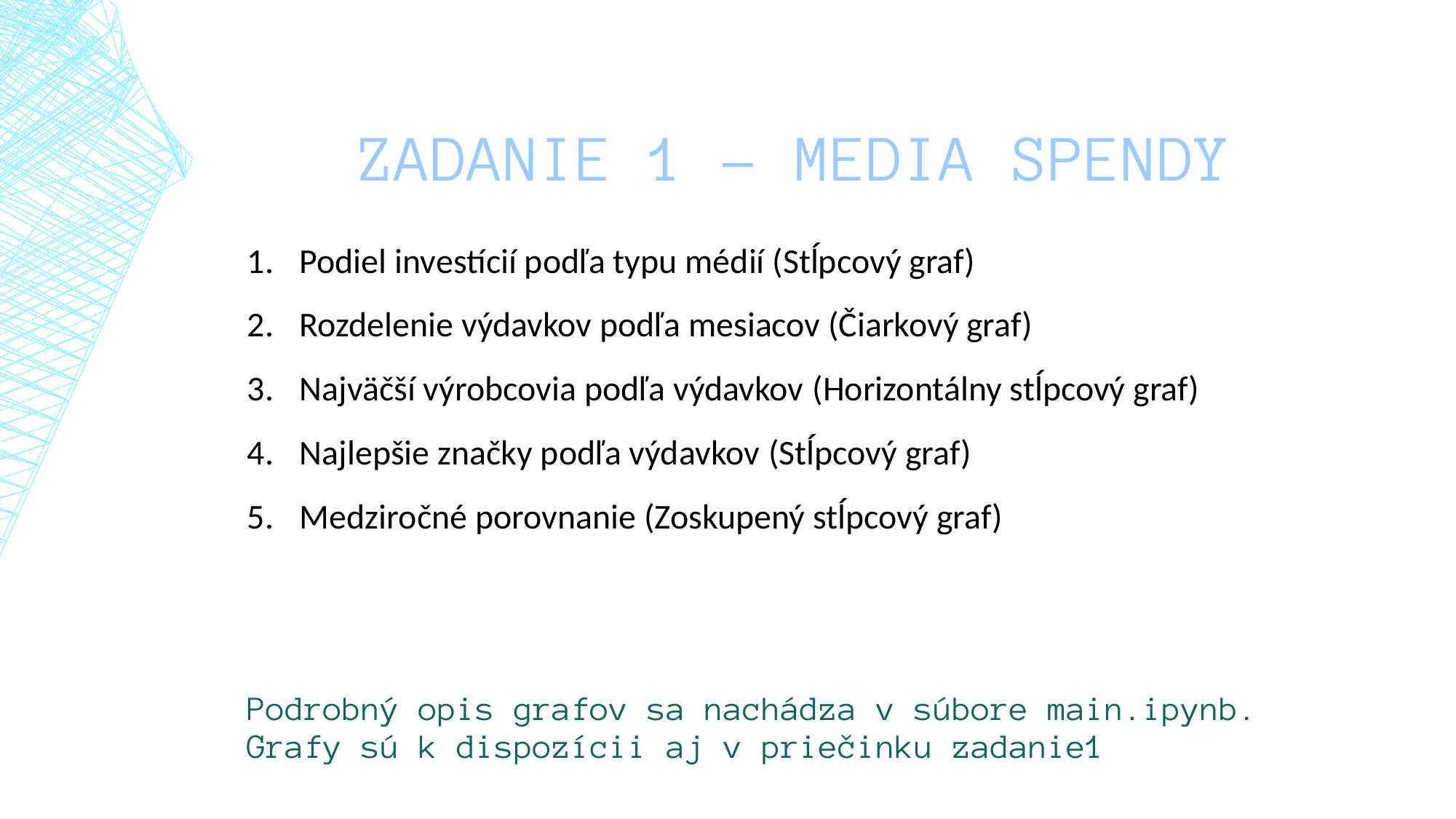

# zadanie 1 - media spendy
Podiel investícií podľa typu médií (Stĺpcový graf)
Rozdelenie výdavkov podľa mesiacov (Čiarkový graf)
Najväčší výrobcovia podľa výdavkov (Horizontálny stĺpcový graf)
Najlepšie značky podľa výdavkov (Stĺpcový graf)
Medziročné porovnanie (Zoskupený stĺpcový graf)

Podrobný opis grafov sa nachádza v súbore main.ipynb. Grafy sú k dispozícii aj v priečinku zadanie1